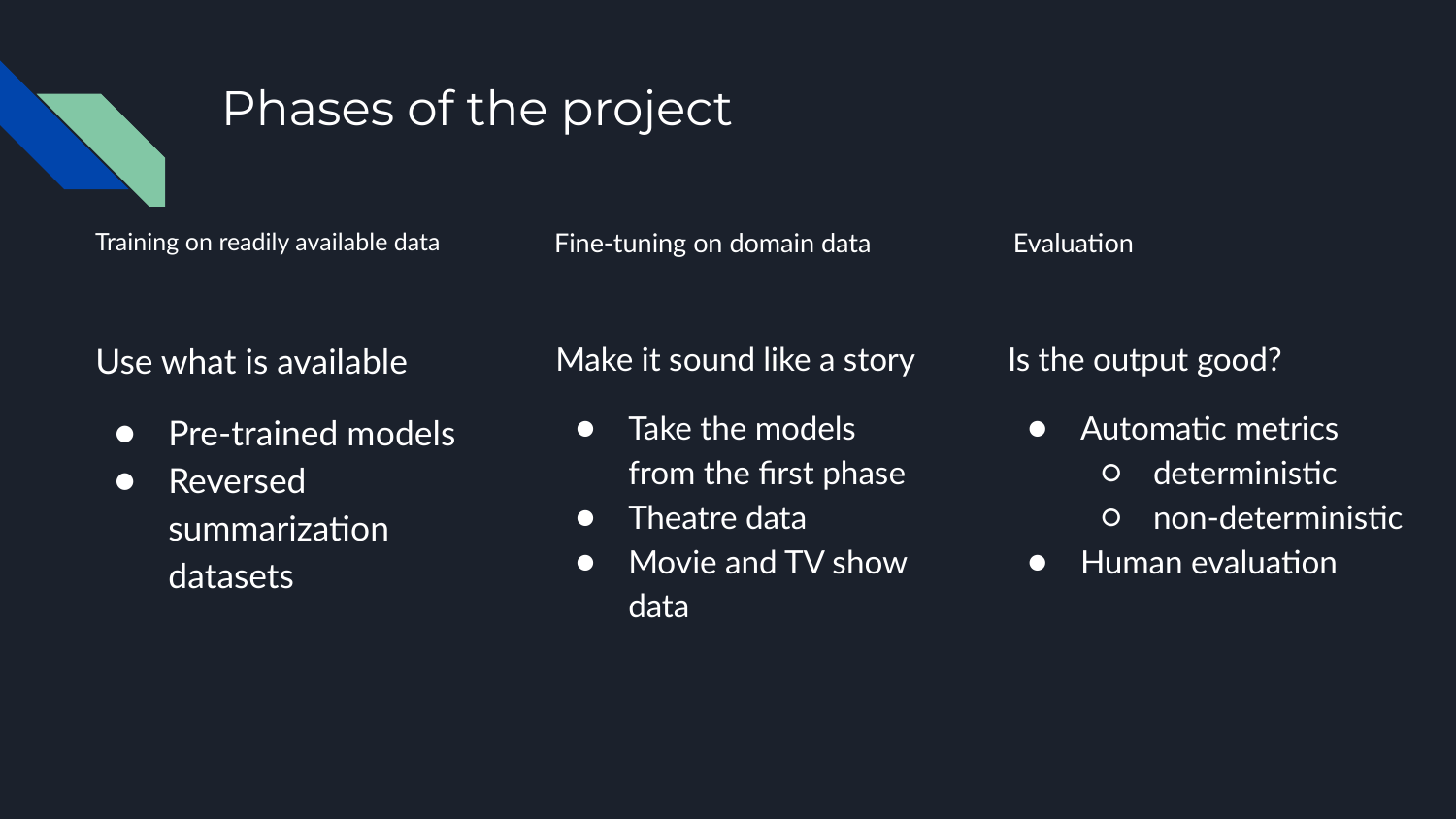

# Phases of the project

Training on readily available data

Fine-tuning on domain data

Evaluation
Use what is available
Pre-trained models
Reversed summarization datasets
Make it sound like a story
Take the models from the first phase
Theatre data
Movie and TV show data
Is the output good?
Automatic metrics
deterministic
non-deterministic
Human evaluation